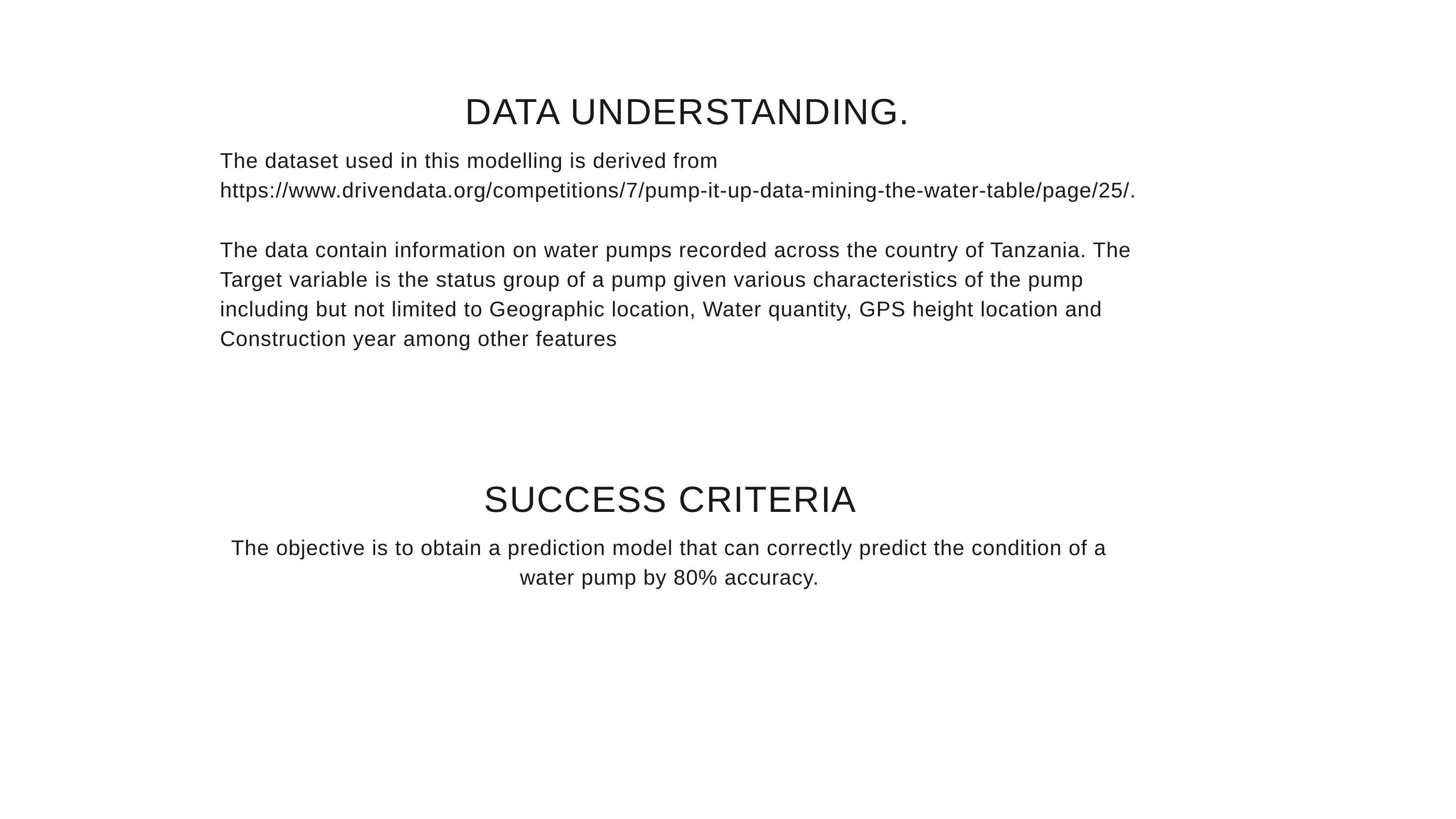

DATA UNDERSTANDING.
The dataset used in this modelling is derived from https://www.drivendata.org/competitions/7/pump-it-up-data-mining-the-water-table/page/25/.

The data contain information on water pumps recorded across the country of Tanzania. The Target variable is the status group of a pump given various characteristics of the pump including but not limited to Geographic location, Water quantity, GPS height location and Construction year among other features
SUCCESS CRITERIA
The objective is to obtain a prediction model that can correctly predict the condition of a water pump by 80% accuracy.